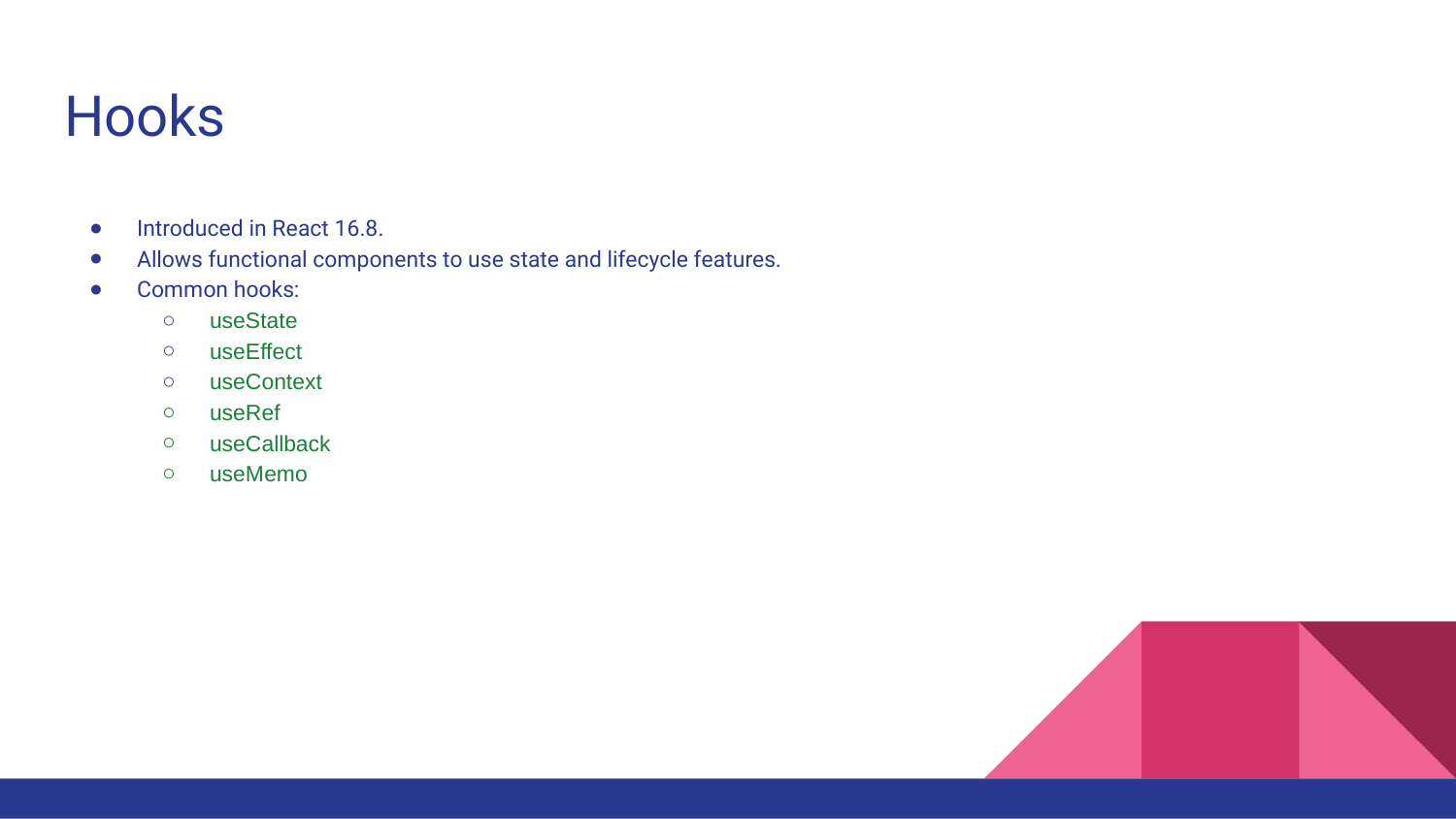

# Hooks
Introduced in React 16.8.
Allows functional components to use state and lifecycle features.
Common hooks:
useState
useEffect
useContext
useRef
useCallback
useMemo